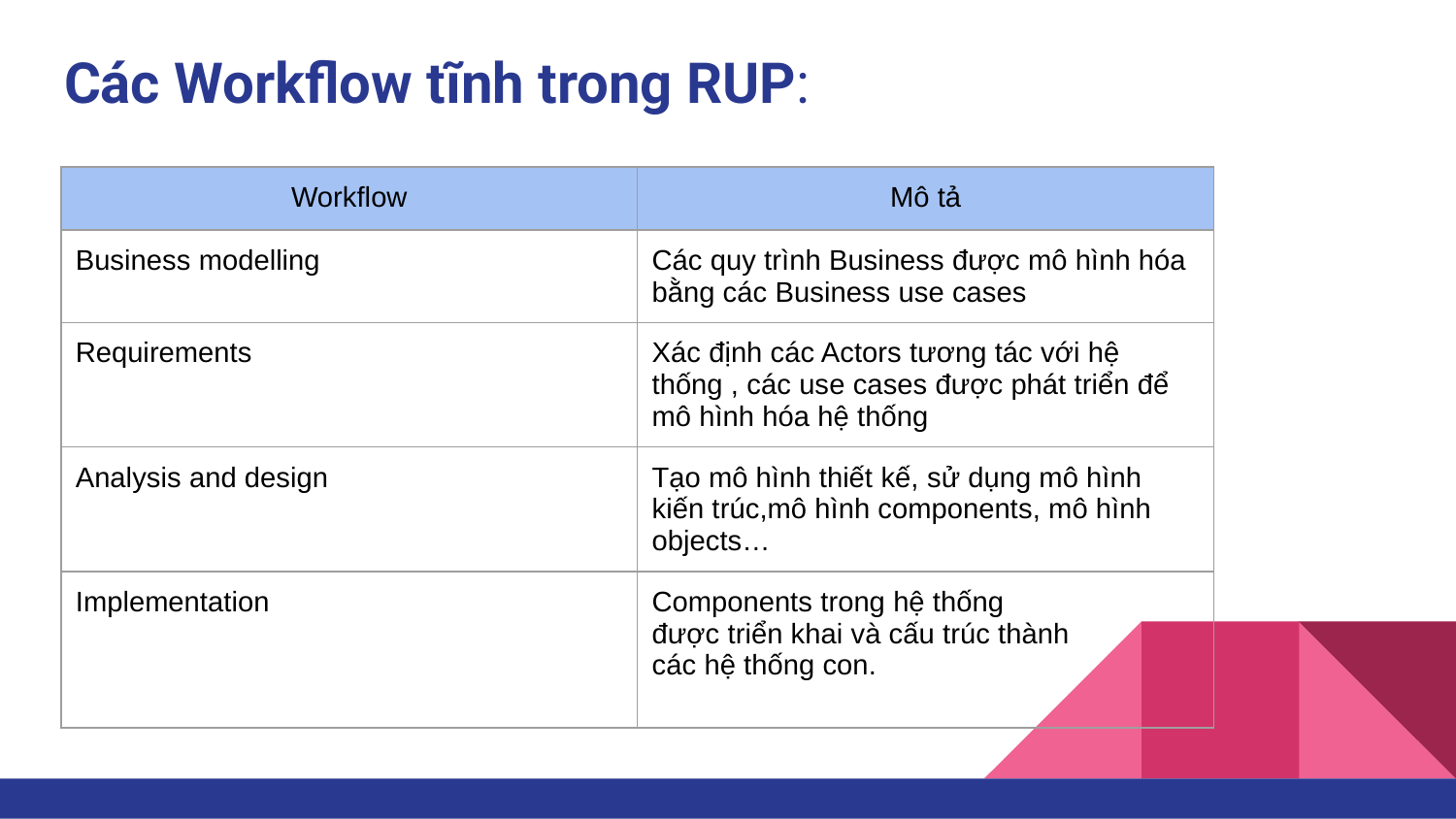

# Các Workflow tĩnh trong RUP:

| Workflow | Mô tả |
| --- | --- |
| Business modelling | Các quy trình Business được mô hình hóa bằng các Business use cases |
| Requirements | Xác định các Actors tương tác với hệ thống , các use cases được phát triển để mô hình hóa hệ thống |
| Analysis and design | Tạo mô hình thiết kế, sử dụng mô hình kiến trúc,mô hình components, mô hình objects… |
| Implementation | Components trong hệ thống được triển khai và cấu trúc thành các hệ thống con. |